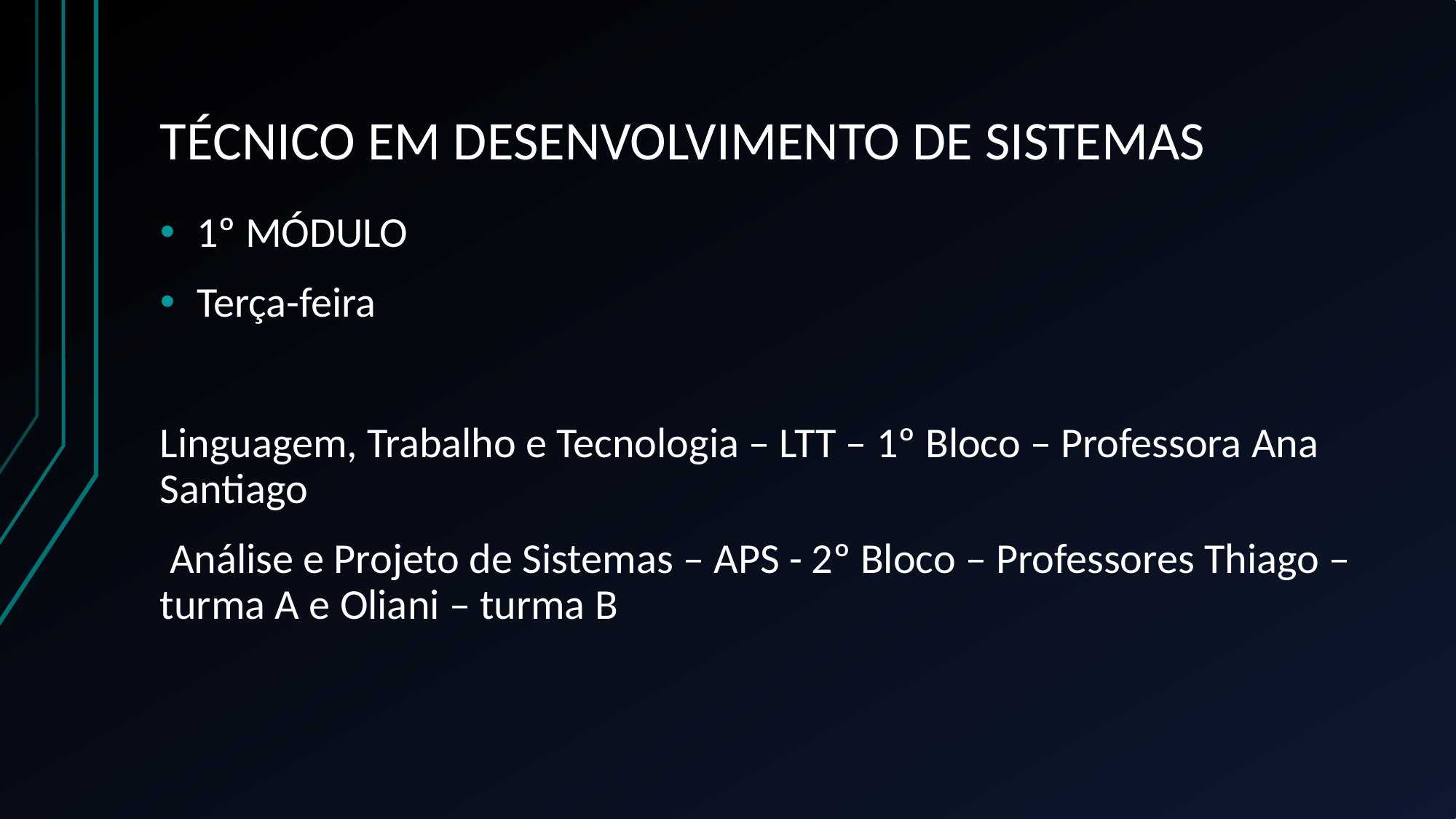

# TÉCNICO EM DESENVOLVIMENTO DE SISTEMAS
1º MÓDULO
Terça-feira

Linguagem, Trabalho e Tecnologia – LTT – 1º Bloco – Professora Ana Santiago
 Análise e Projeto de Sistemas – APS - 2º Bloco – Professores Thiago – turma A e Oliani – turma B